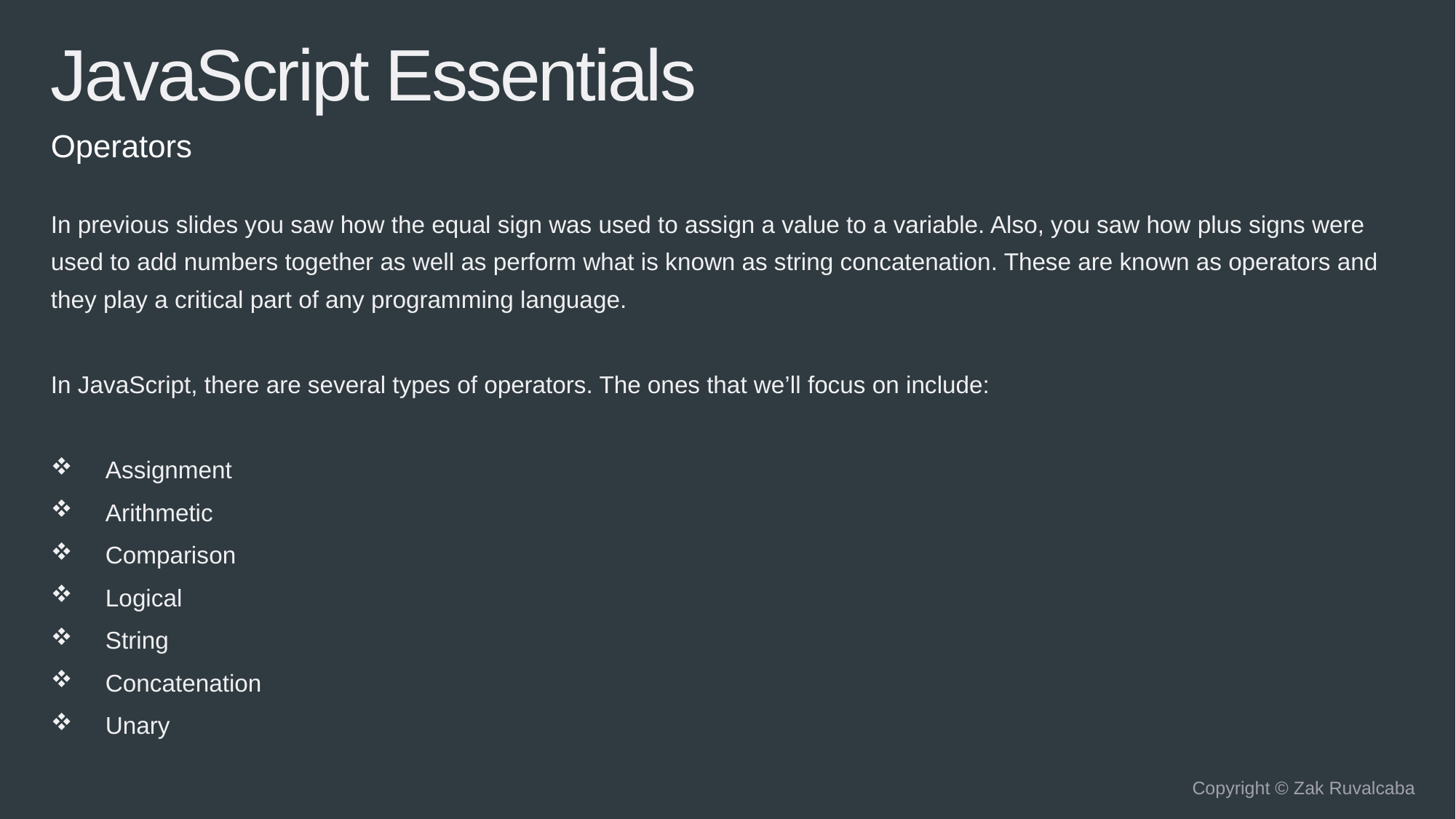

# JavaScript Essentials
Operators
In previous slides you saw how the equal sign was used to assign a value to a variable. Also, you saw how plus signs were used to add numbers together as well as perform what is known as string concatenation. These are known as operators and they play a critical part of any programming language.

In JavaScript, there are several types of operators. The ones that we’ll focus on include:

Assignment
Arithmetic
Comparison
Logical
String
Concatenation
Unary